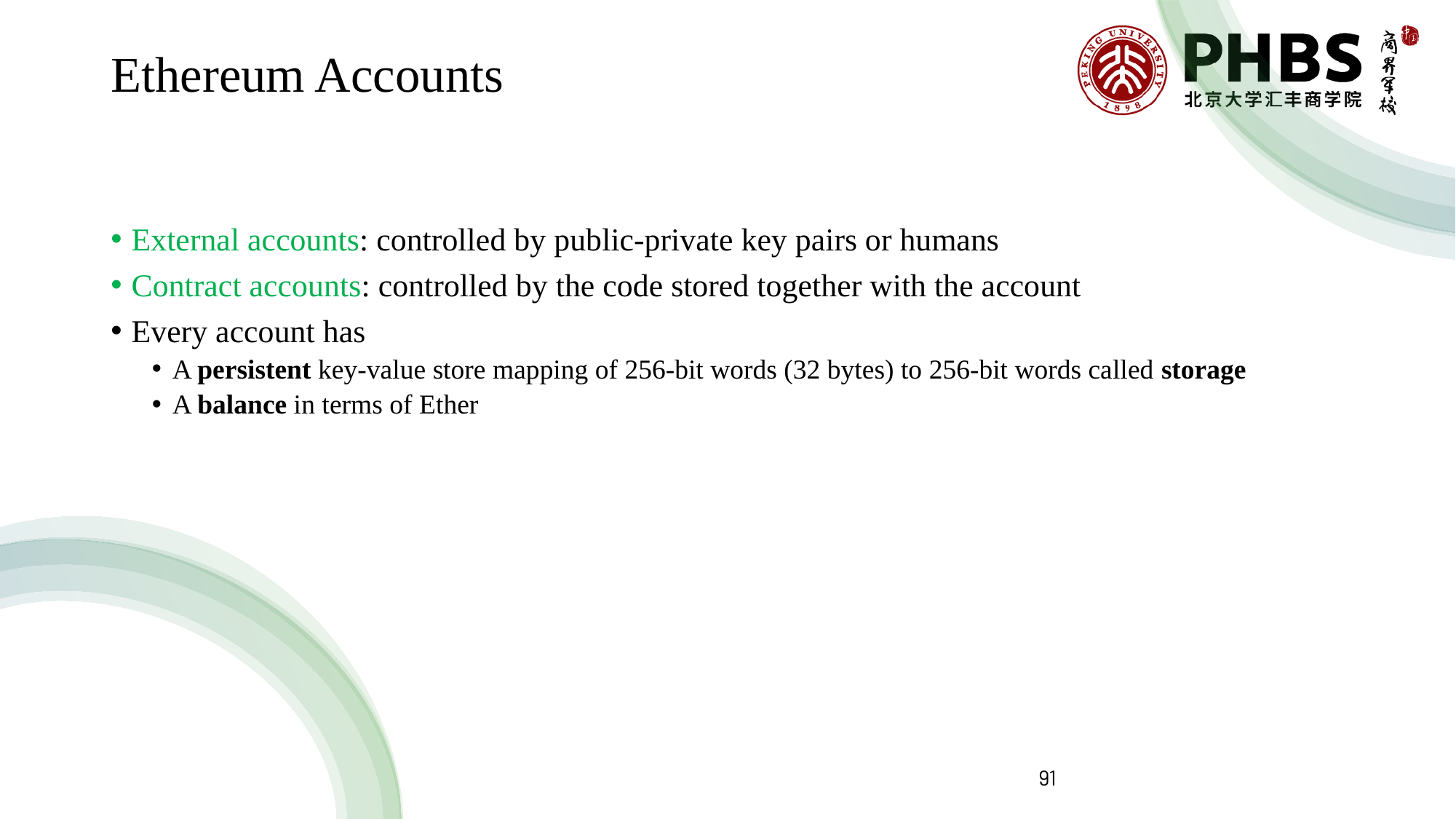

# Ethereum Accounts
External accounts: controlled by public-private key pairs or humans
Contract accounts: controlled by the code stored together with the account
Every account has
A persistent key-value store mapping of 256-bit words (32 bytes) to 256-bit words called storage
A balance in terms of Ether

91